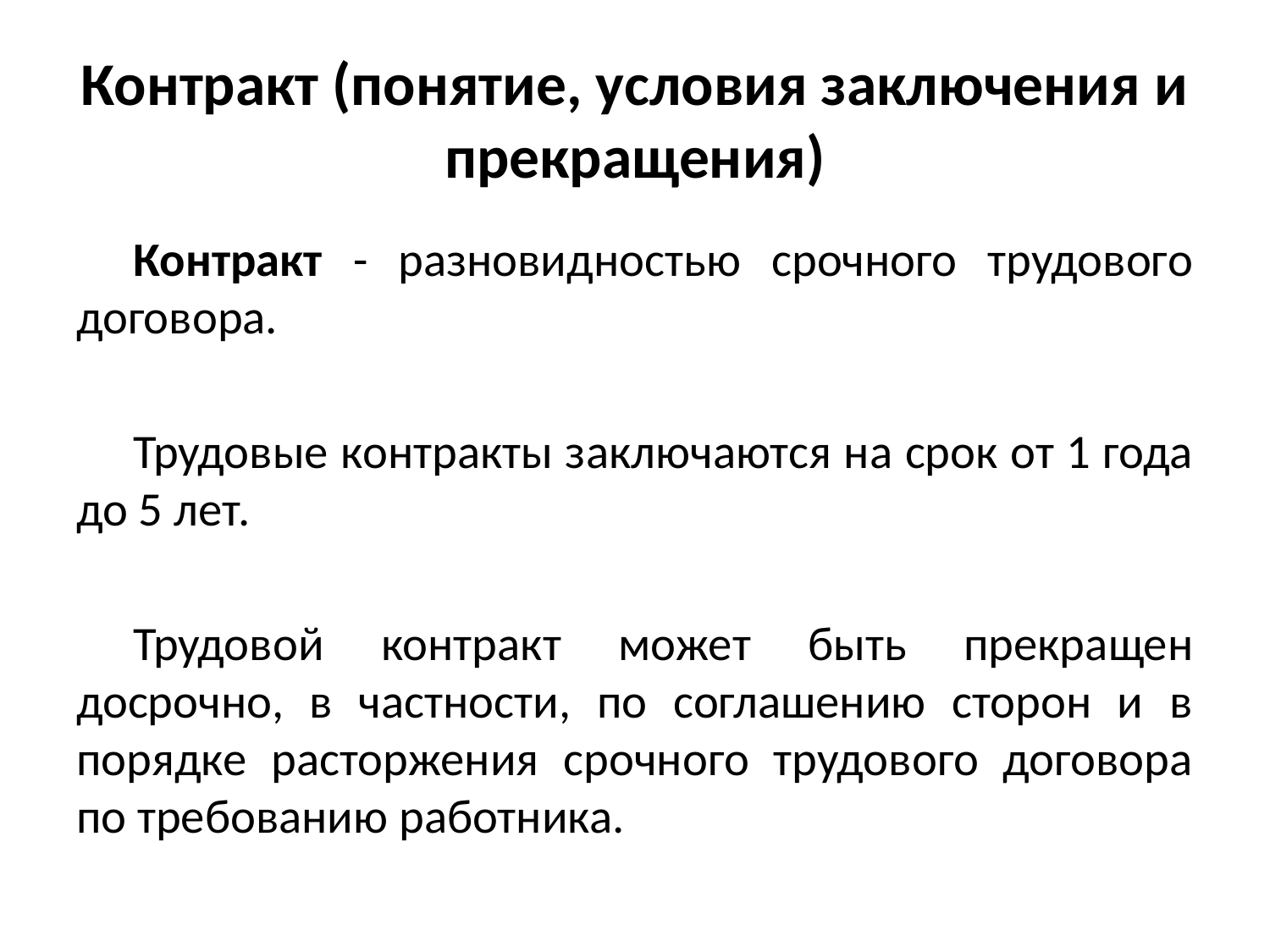

# Контракт (понятие, условия заключения и прекращения)
Контракт - разновидностью срочного трудового договора.

Трудовые контракты заключаются на срок от 1 года до 5 лет.

Трудовой контракт может быть прекращен досрочно, в частности, по соглашению сторон и в порядке расторжения срочного трудового договора по требованию работника.